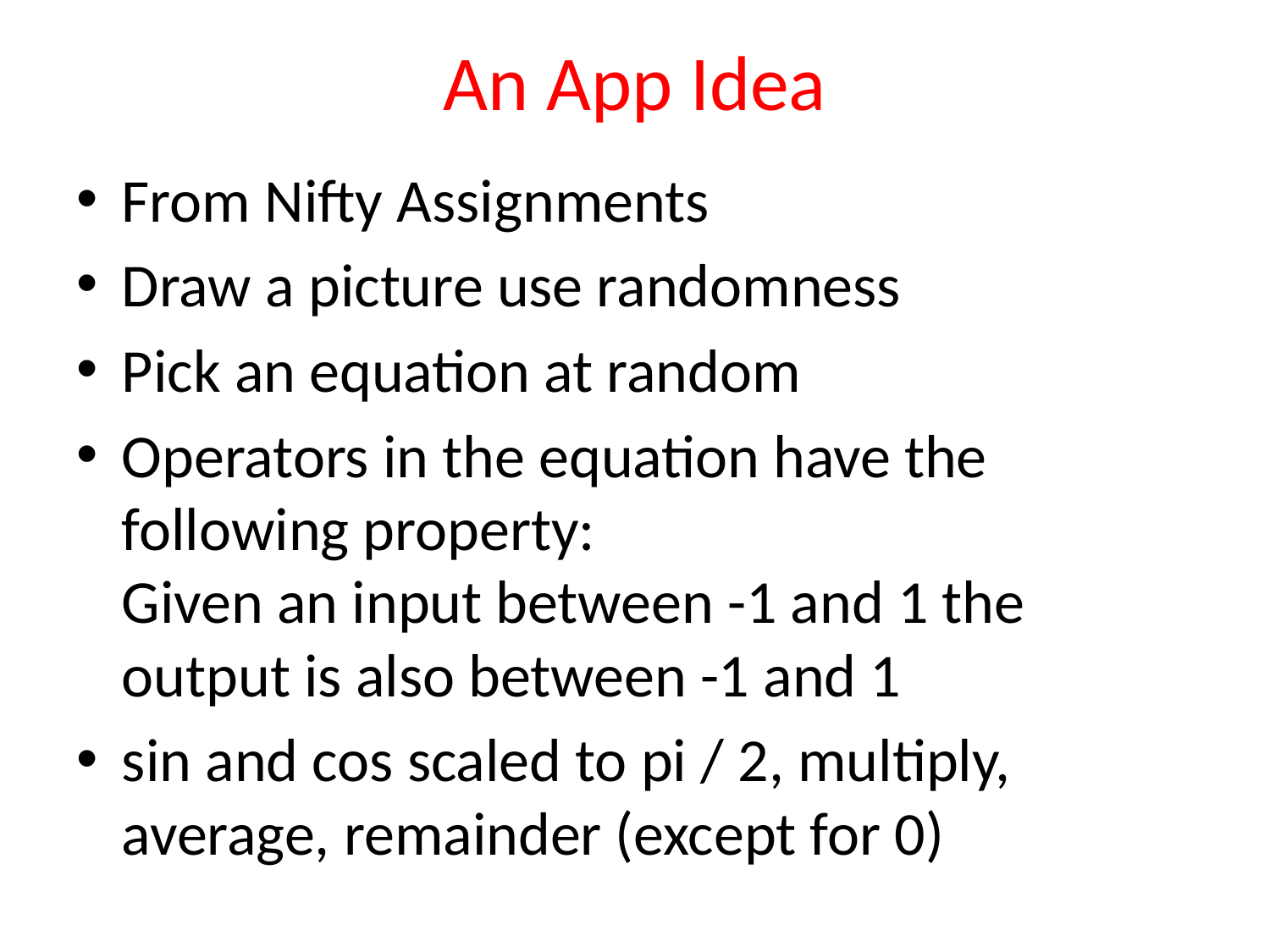

# An App Idea
From Nifty Assignments
Draw a picture use randomness
Pick an equation at random
Operators in the equation have the following property:
Given an input between -1 and 1 the output is also between -1 and 1
sin and cos scaled to pi / 2, multiply,  average, remainder (except for 0)